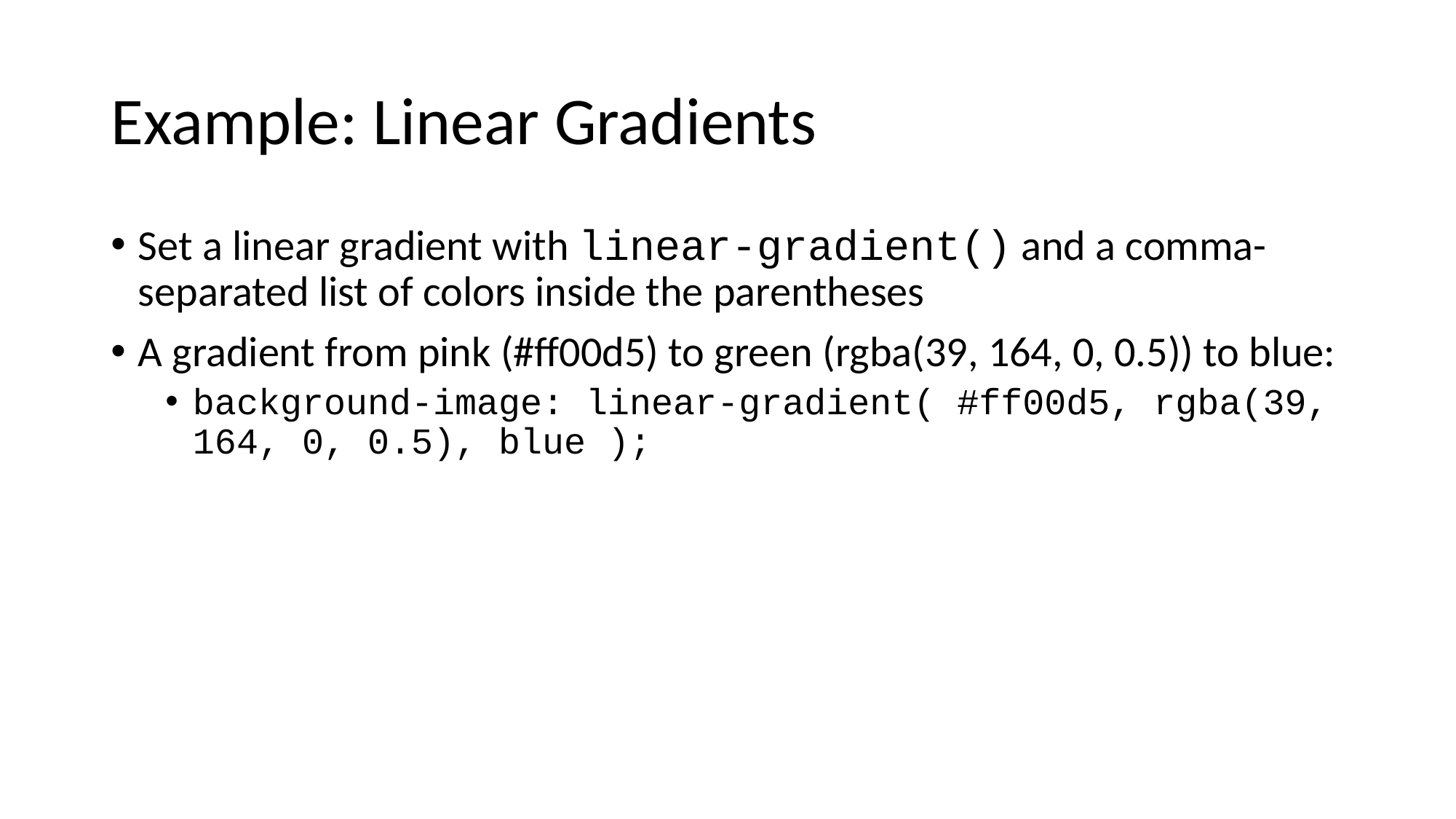

# Example: Linear Gradients
Set a linear gradient with linear-gradient() and a comma-separated list of colors inside the parentheses
A gradient from pink (#ff00d5) to green (rgba(39, 164, 0, 0.5)) to blue:
background-image: linear-gradient( #ff00d5, rgba(39, 164, 0, 0.5), blue );